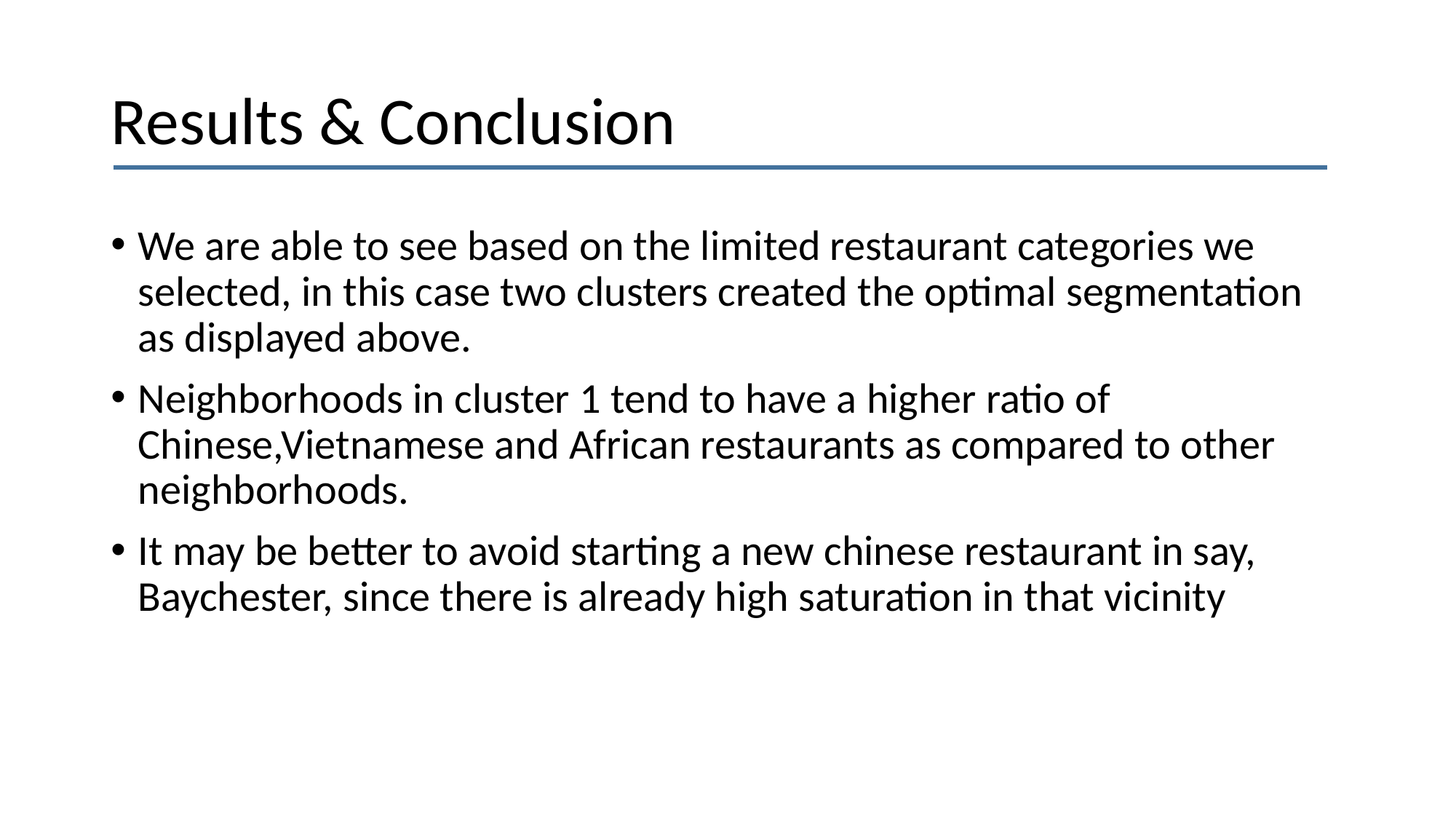

# Results & Conclusion
We are able to see based on the limited restaurant categories we selected, in this case two clusters created the optimal segmentation as displayed above.
Neighborhoods in cluster 1 tend to have a higher ratio of Chinese,Vietnamese and African restaurants as compared to other neighborhoods.
It may be better to avoid starting a new chinese restaurant in say, Baychester, since there is already high saturation in that vicinity